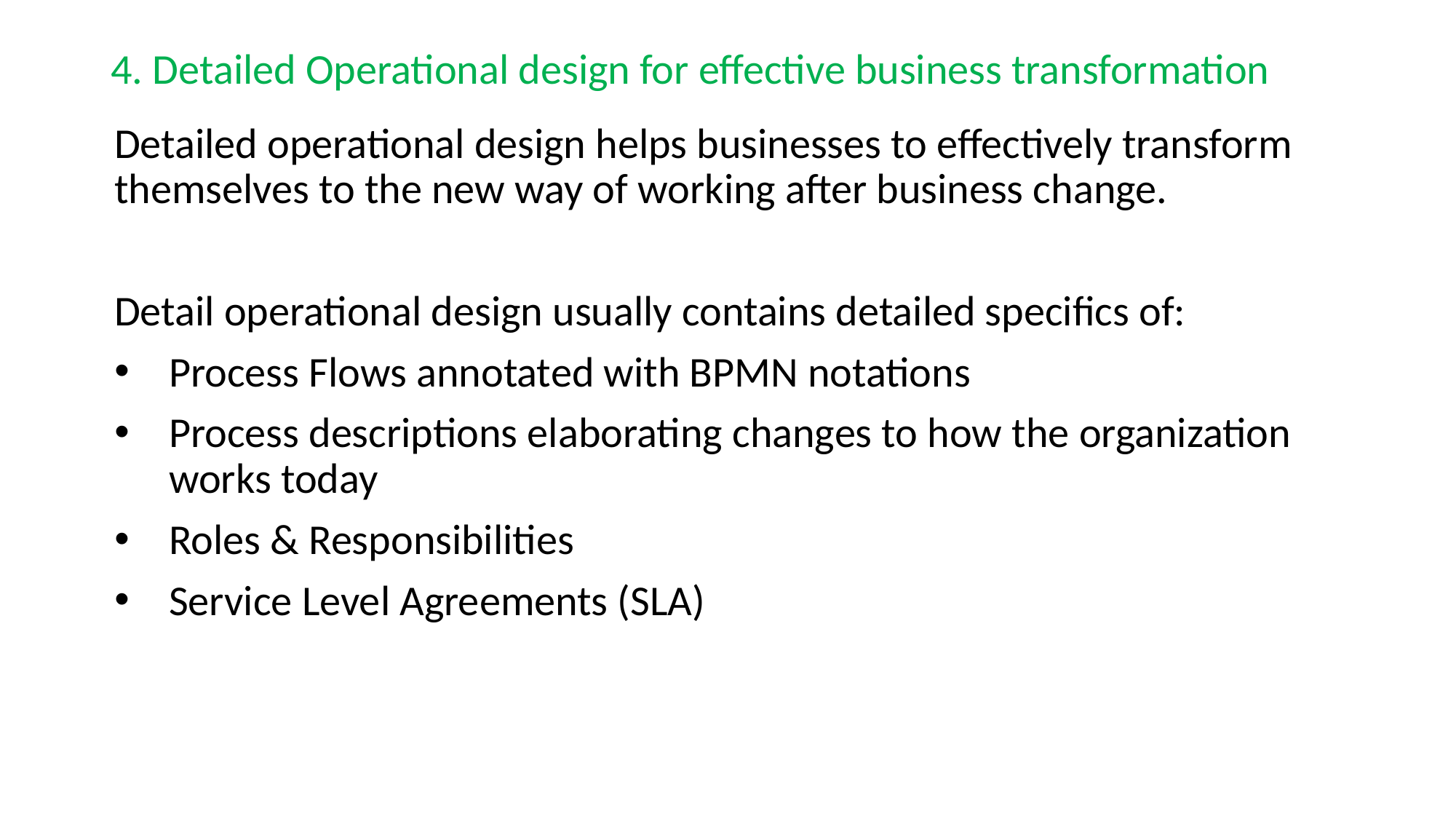

# 4. Detailed Operational design for effective business transformation
Detailed operational design helps businesses to effectively transform themselves to the new way of working after business change.

Detail operational design usually contains detailed specifics of:
Process Flows annotated with BPMN notations
Process descriptions elaborating changes to how the organization works today
Roles & Responsibilities
Service Level Agreements (SLA)